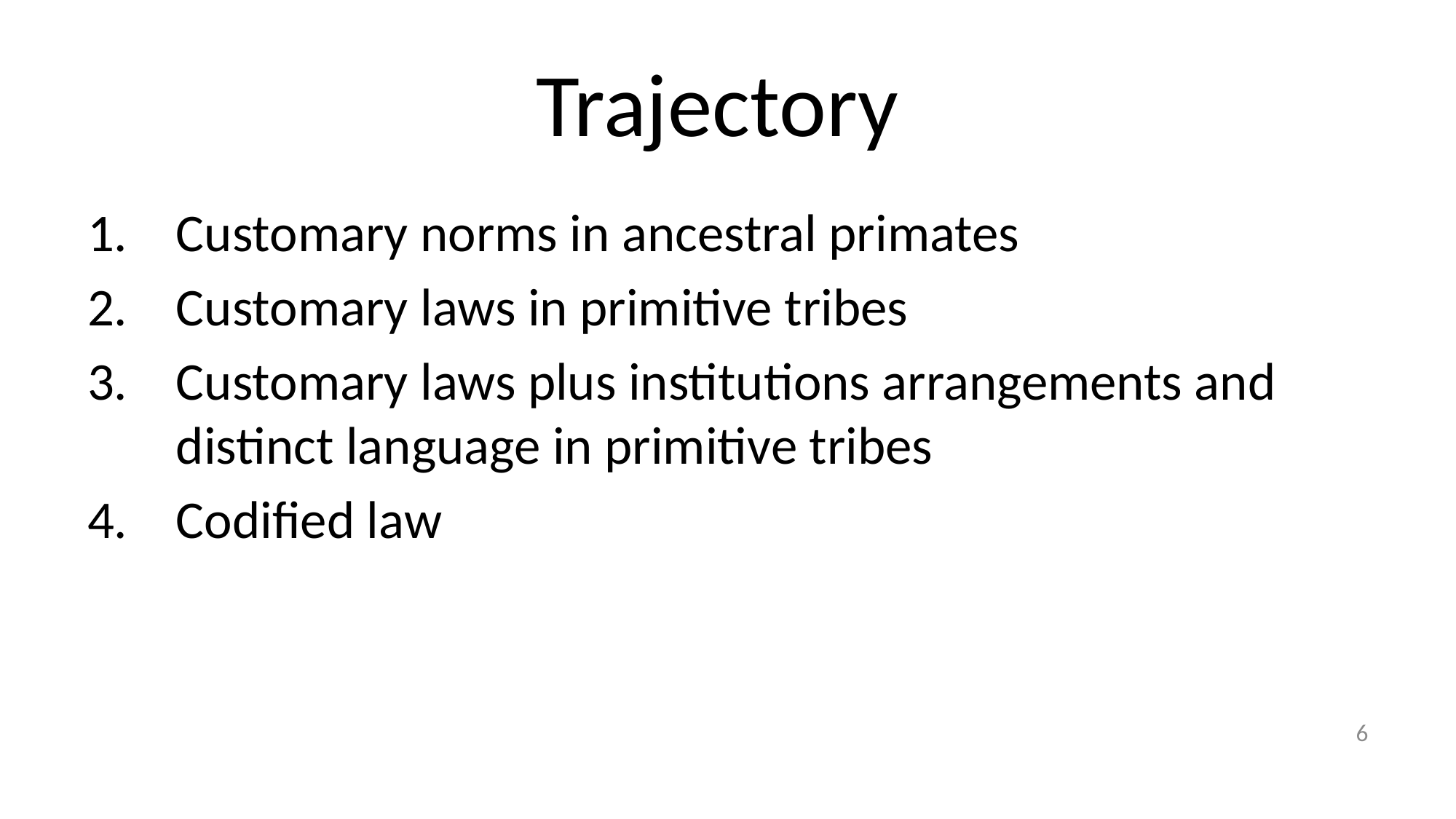

# Trajectory
Customary norms in ancestral primates
Customary laws in primitive tribes
Customary laws plus institutions arrangements and distinct language in primitive tribes
Codified law
6